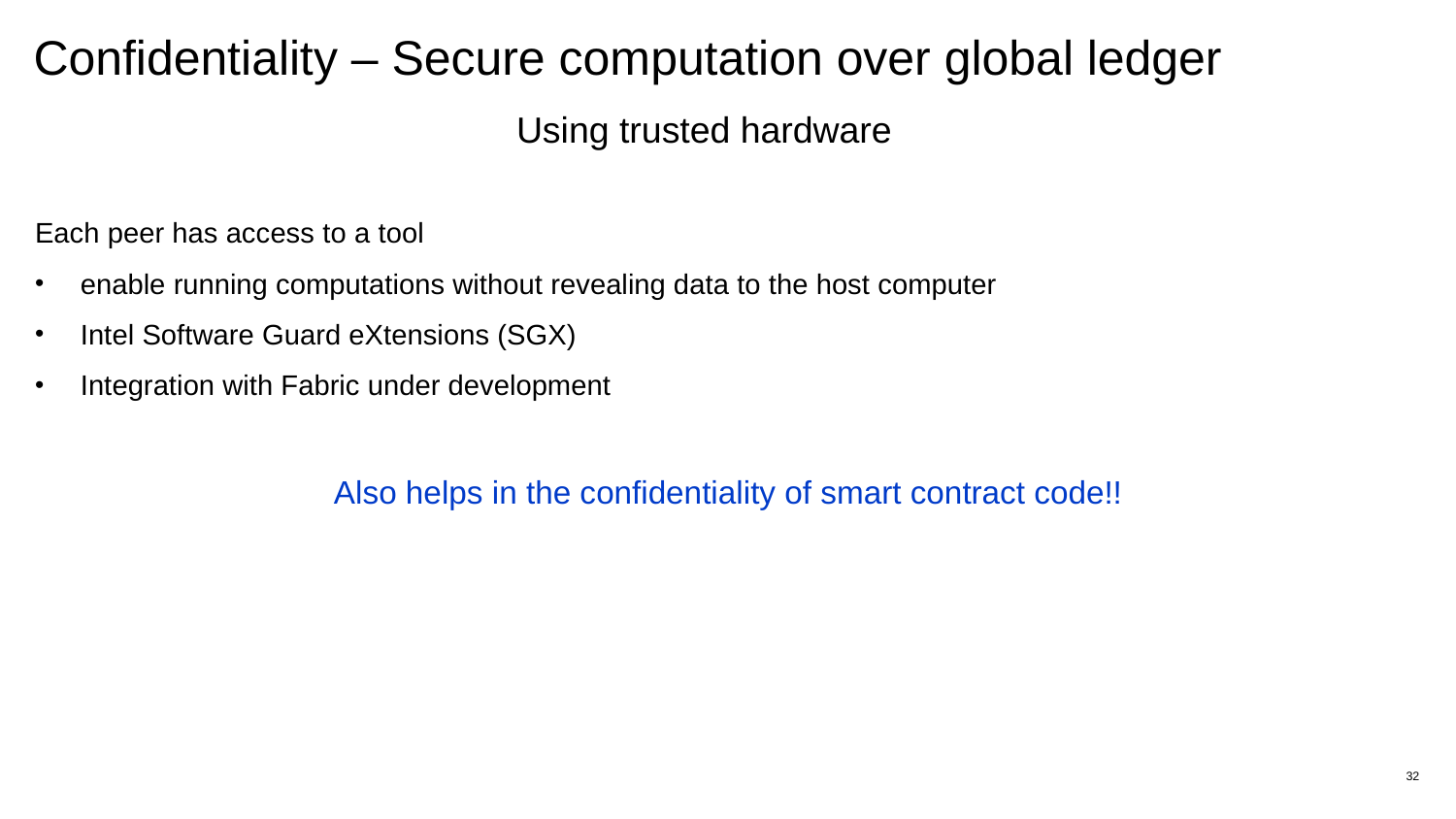

# Confidentiality – Secure computation over global ledger

Using trusted hardware
Each peer has access to a tool
enable running computations without revealing data to the host computer
Intel Software Guard eXtensions (SGX)
Integration with Fabric under development

Also helps in the confidentiality of smart contract code!!
32